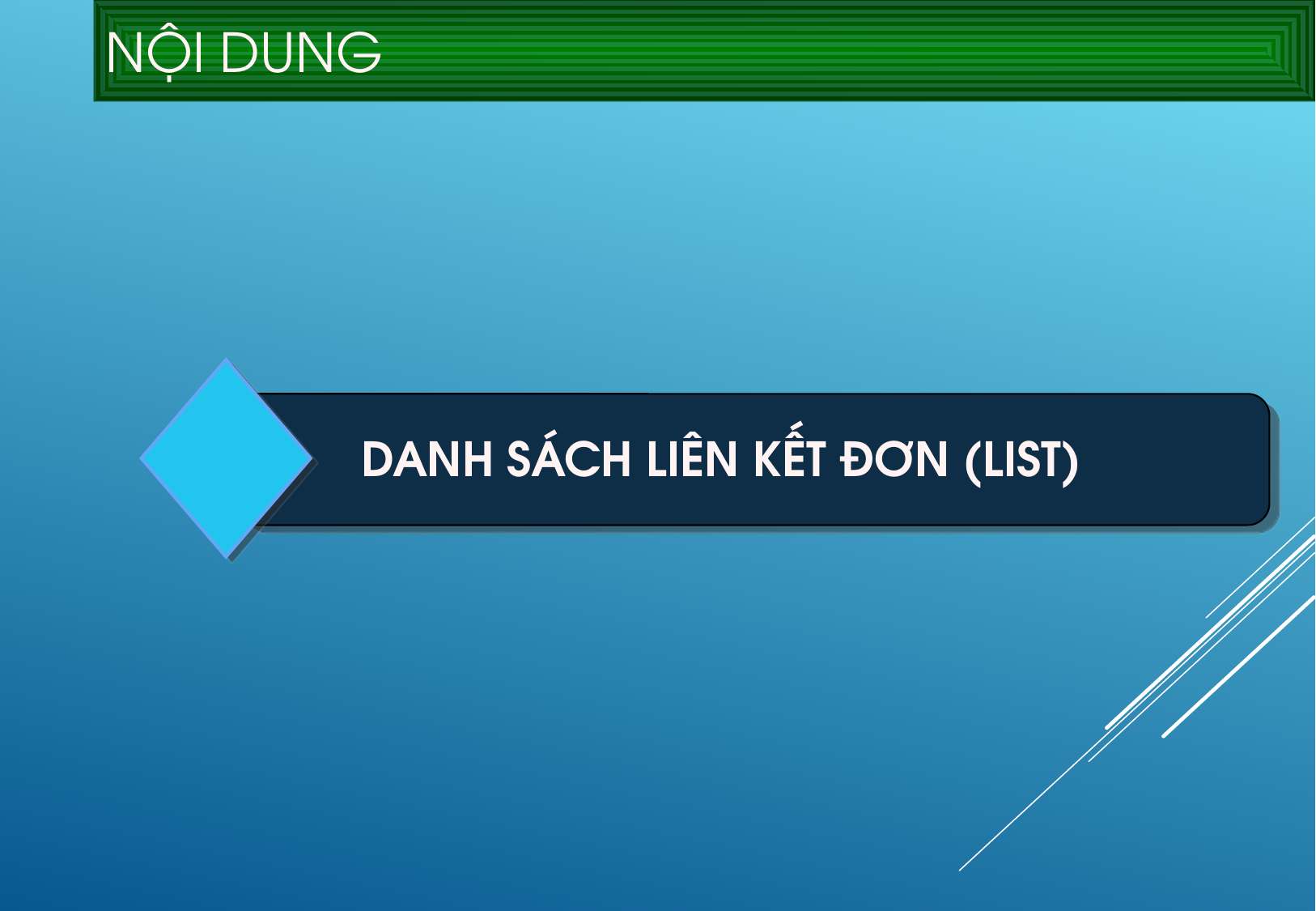

# NỘI DUNG

DANH SÁCH LIÊN KẾT ĐƠN (LIST)